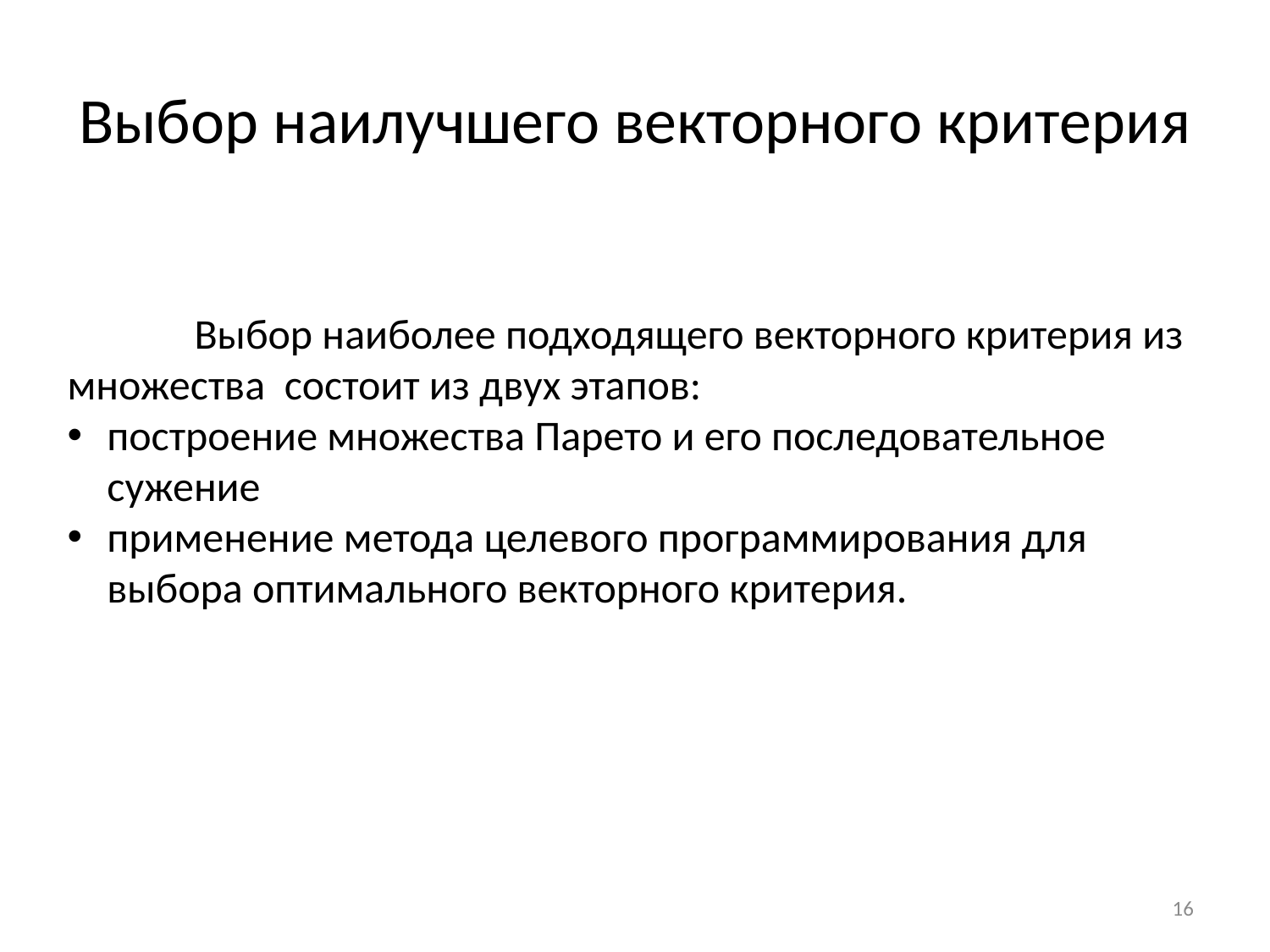

# Выбор наилучшего векторного критерия
	Выбор наиболее подходящего векторного критерия из множества  состоит из двух этапов:
построение множества Парето и его последовательное сужение
применение метода целевого программирования для выбора оптимального векторного критерия.

16